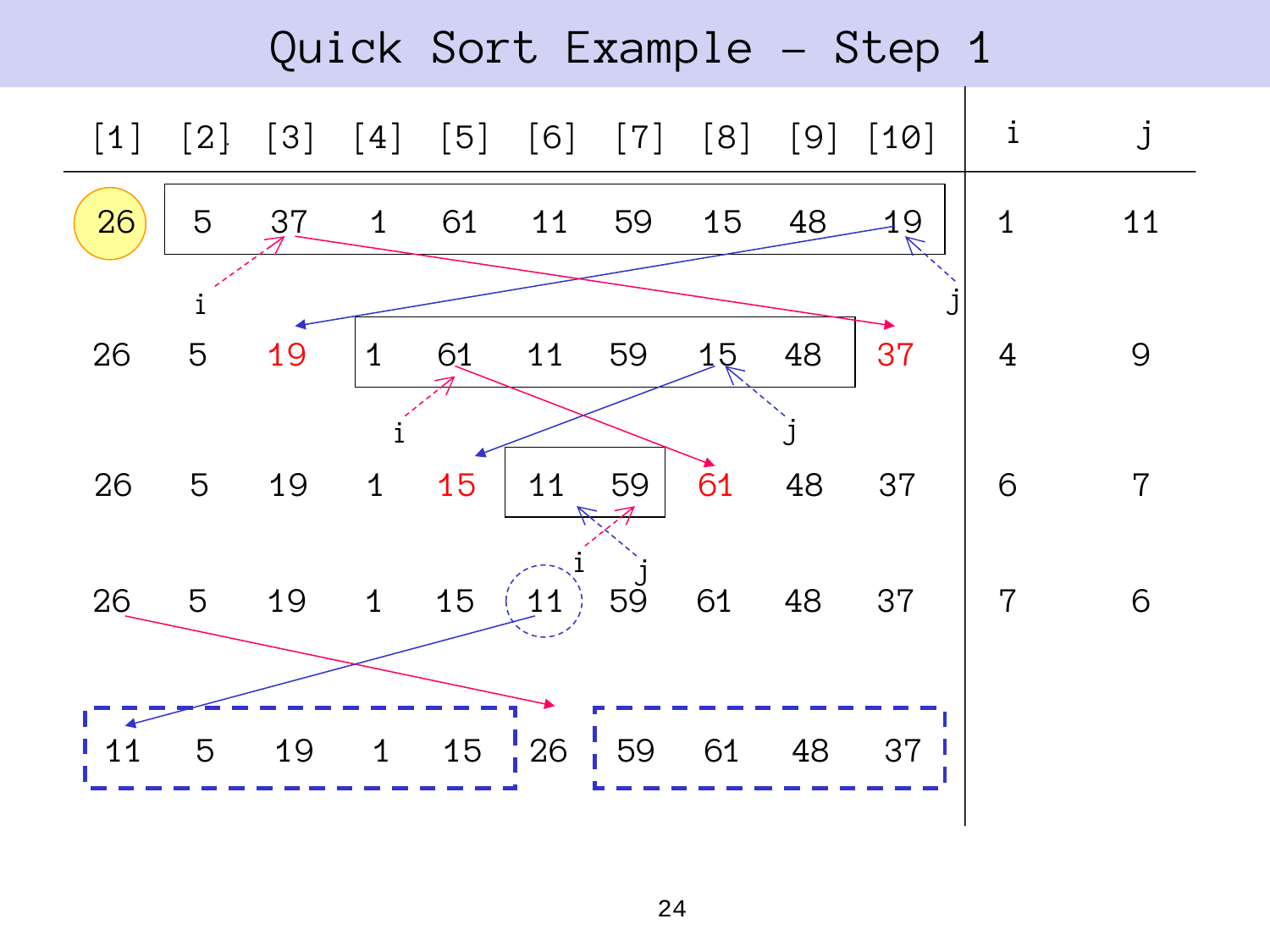

# Quick Sort Example – Step 1

i
j
[1]
[2]
[3]
[4]
[5]
[6]
[7]
[8]
[9]
[10]

26
5
37
1
61
11
59
15
48
19
1
11

j
i

26
5
19
1
61
11
59
15
48
37
4
9

j
i

26
5
19
1
15
11
59
61
48
37
6
7

i
j

11
59
48
26
5
19
1
15
61
37
7
6

11
5
19
1
15
26
59
61
48
37
24